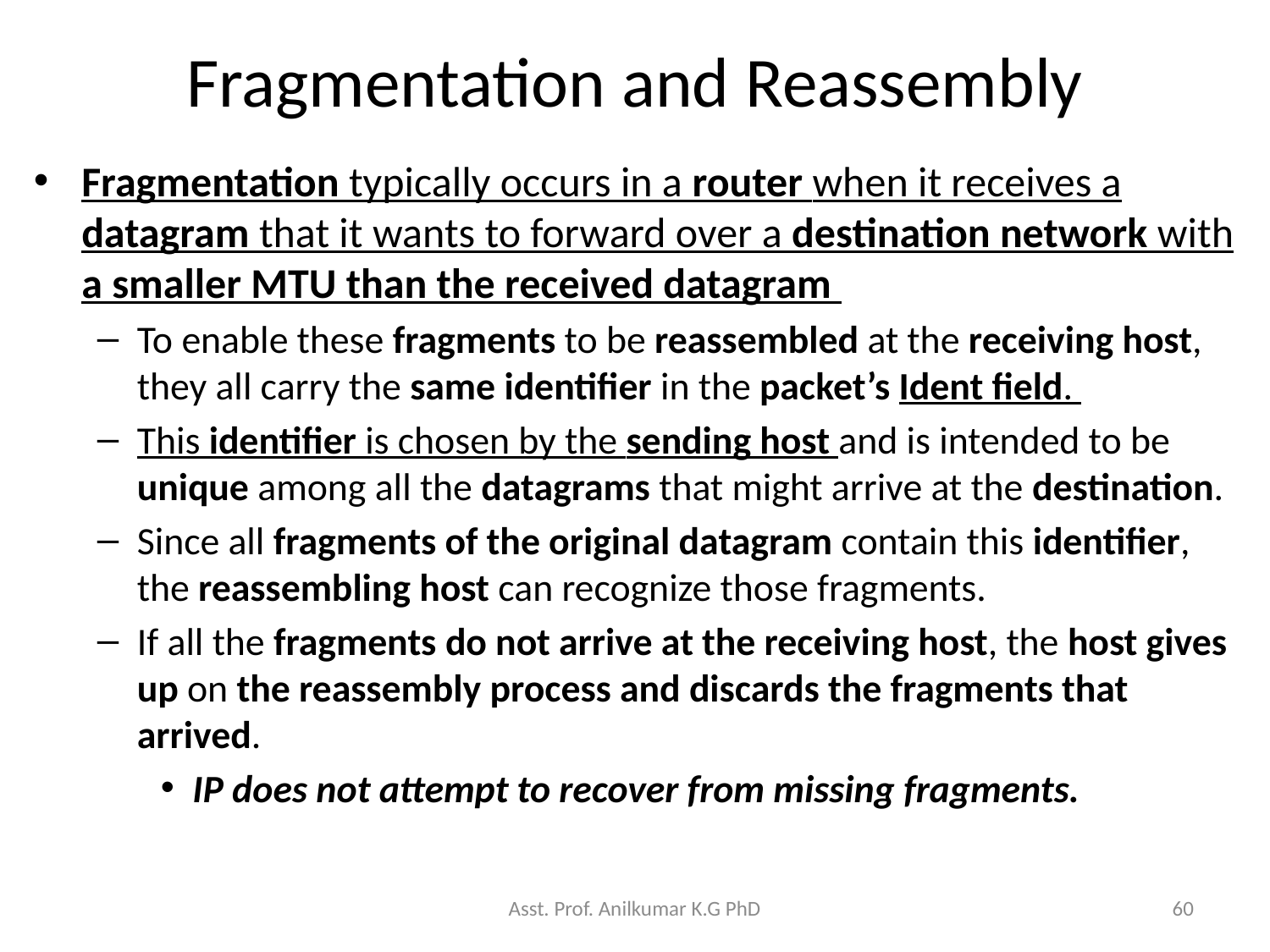

# Fragmentation and Reassembly
Fragmentation typically occurs in a router when it receives a datagram that it wants to forward over a destination network with a smaller MTU than the received datagram
To enable these fragments to be reassembled at the receiving host, they all carry the same identifier in the packet’s Ident field.
This identifier is chosen by the sending host and is intended to be unique among all the datagrams that might arrive at the destination.
Since all fragments of the original datagram contain this identifier, the reassembling host can recognize those fragments.
If all the fragments do not arrive at the receiving host, the host gives up on the reassembly process and discards the fragments that arrived.
IP does not attempt to recover from missing fragments.
Asst. Prof. Anilkumar K.G PhD
60